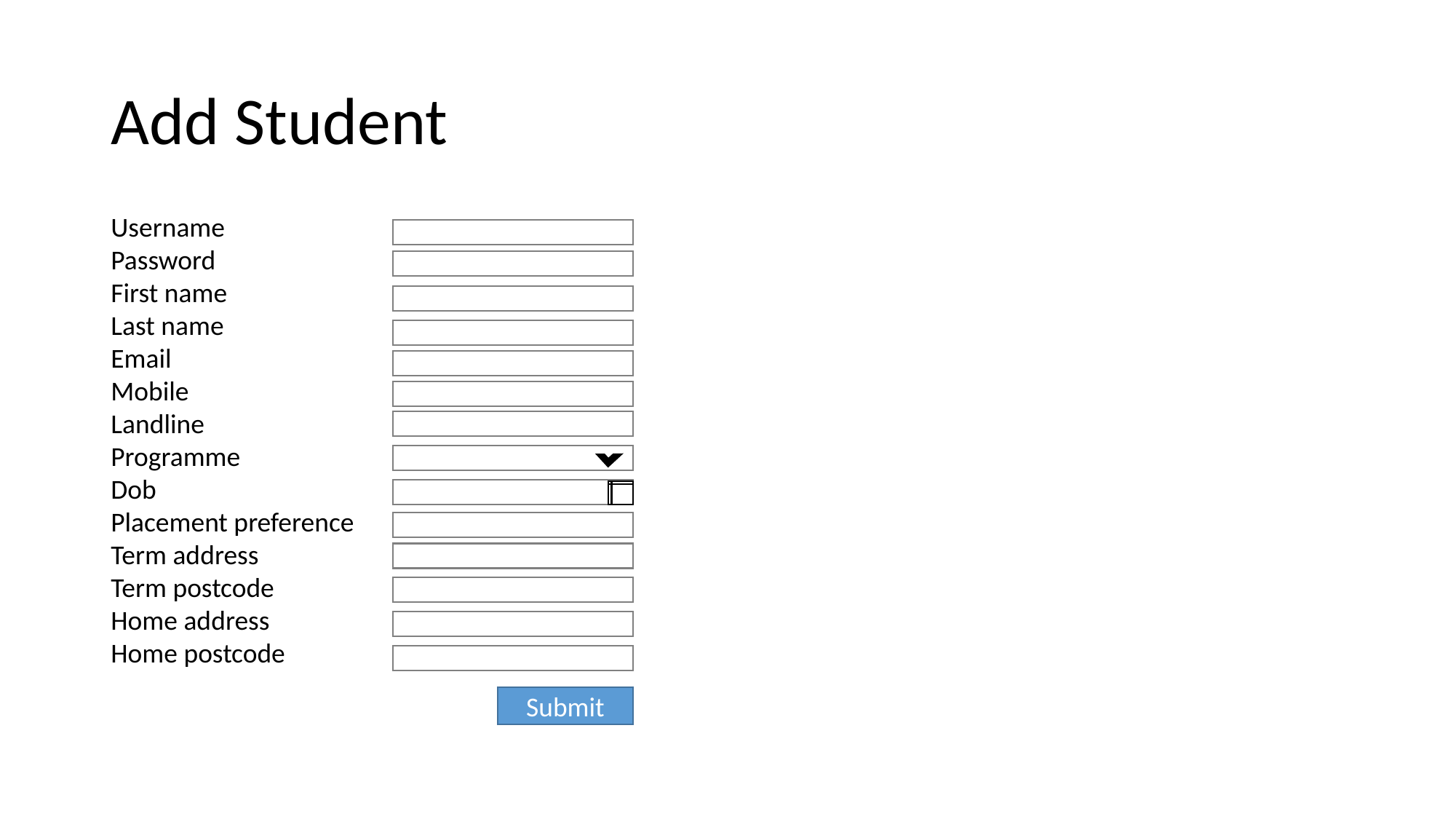

# Add Student
Username
Password
First name
Last name
Email
Mobile
Landline
Programme
Dob
Placement preference
Term address
Term postcode
Home address
Home postcode

Submit